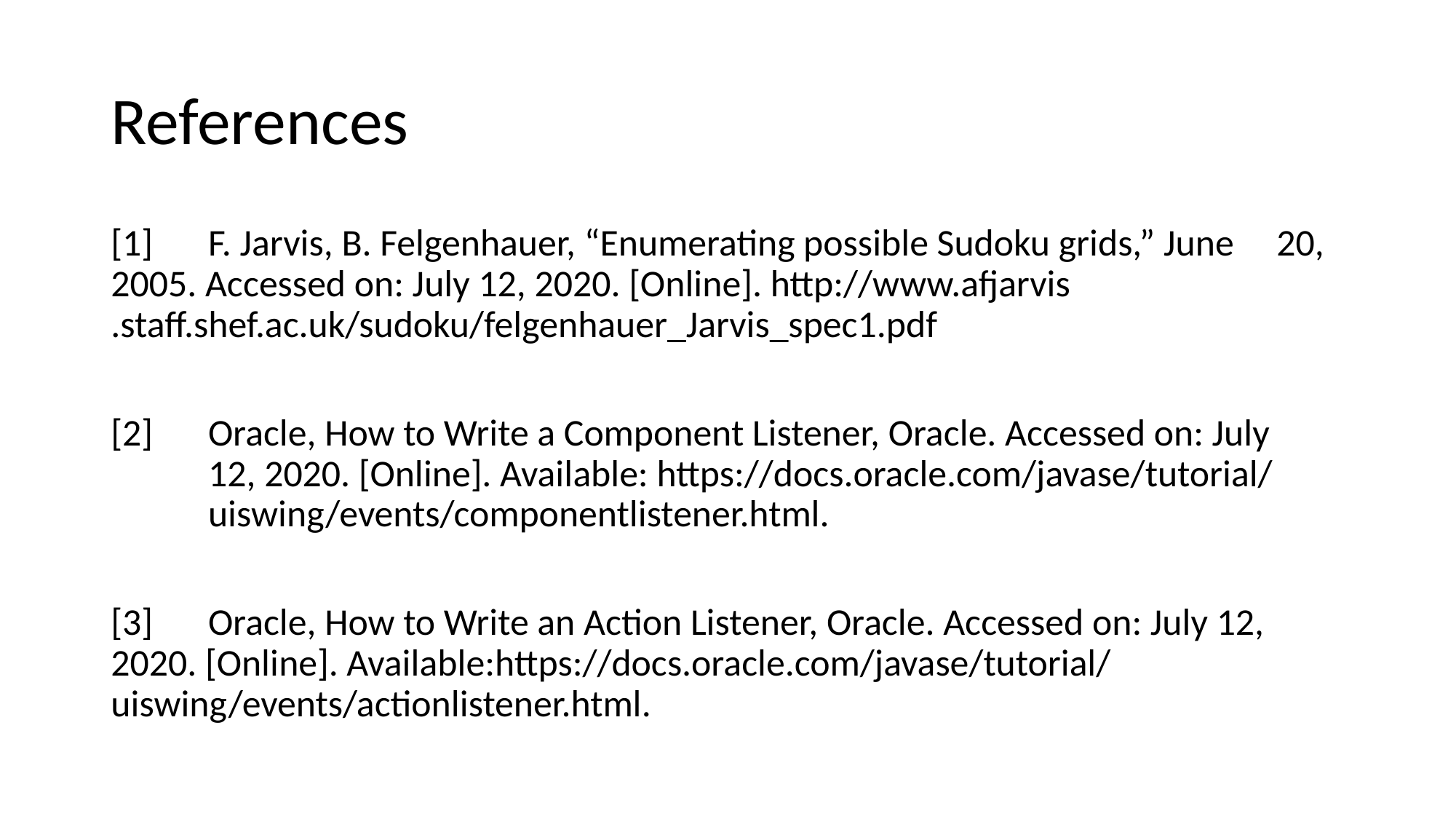

# References
[1]	F. Jarvis, B. Felgenhauer, “Enumerating possible Sudoku grids,” June 	20, 2005. Accessed on: July 12, 2020. [Online]. http://www.afjarvis 	.staff.shef.ac.uk/sudoku/felgenhauer_Jarvis_spec1.pdf

[2]	Oracle, How to Write a Component Listener, Oracle. Accessed on: July 	12, 2020. [Online]. Available: https://docs.oracle.com/javase/tutorial/ 	uiswing/events/componentlistener.html.

[3]	Oracle, How to Write an Action Listener, Oracle. Accessed on: July 12, 	2020. [Online]. Available:https://docs.oracle.com/javase/tutorial/ 	uiswing/events/actionlistener.html.